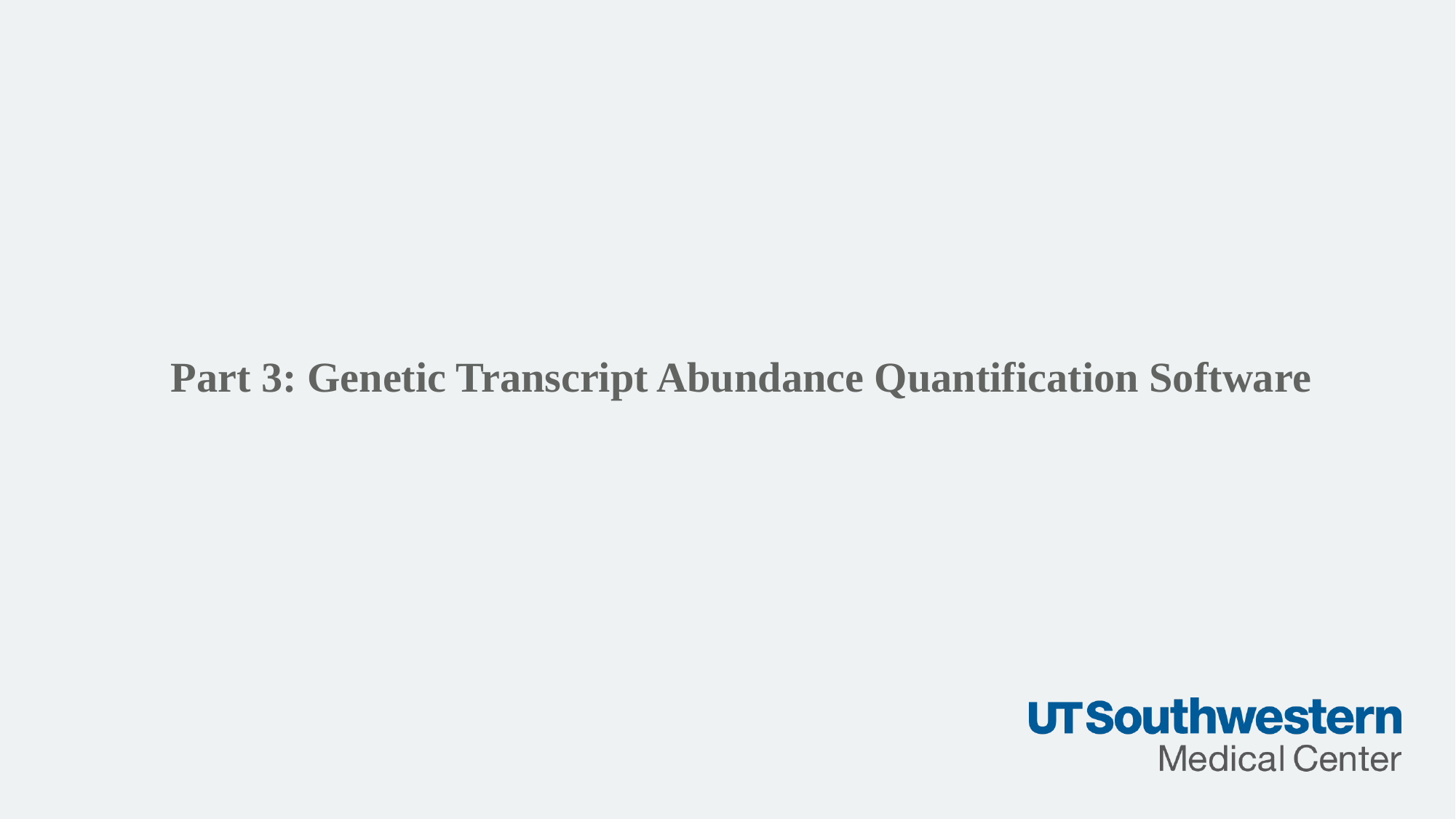

Part 3: Genetic Transcript Abundance Quantification Software